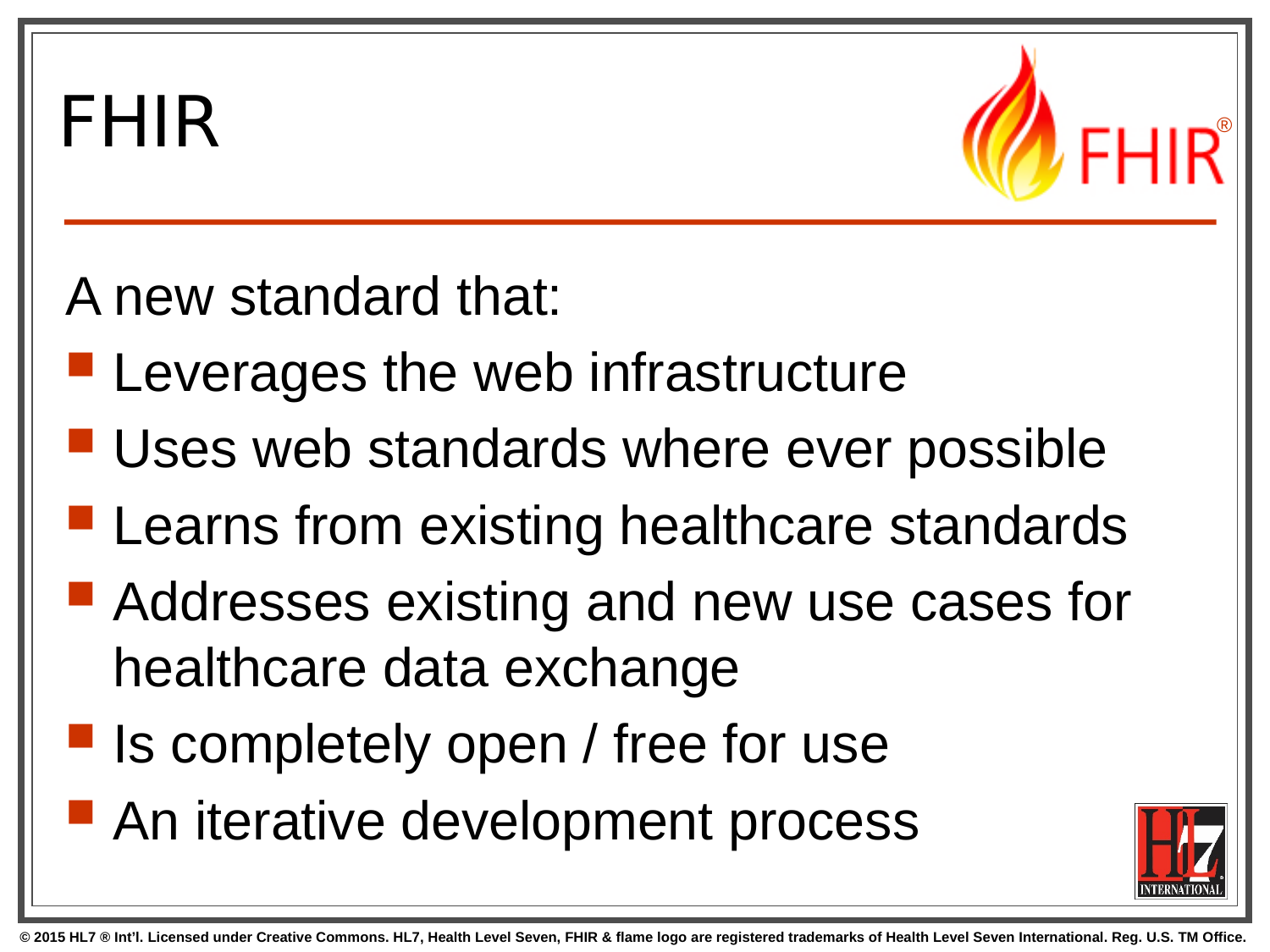

# FHIR
A new standard that:
Leverages the web infrastructure
Uses web standards where ever possible
Learns from existing healthcare standards
Addresses existing and new use cases for healthcare data exchange
Is completely open / free for use
An iterative development process